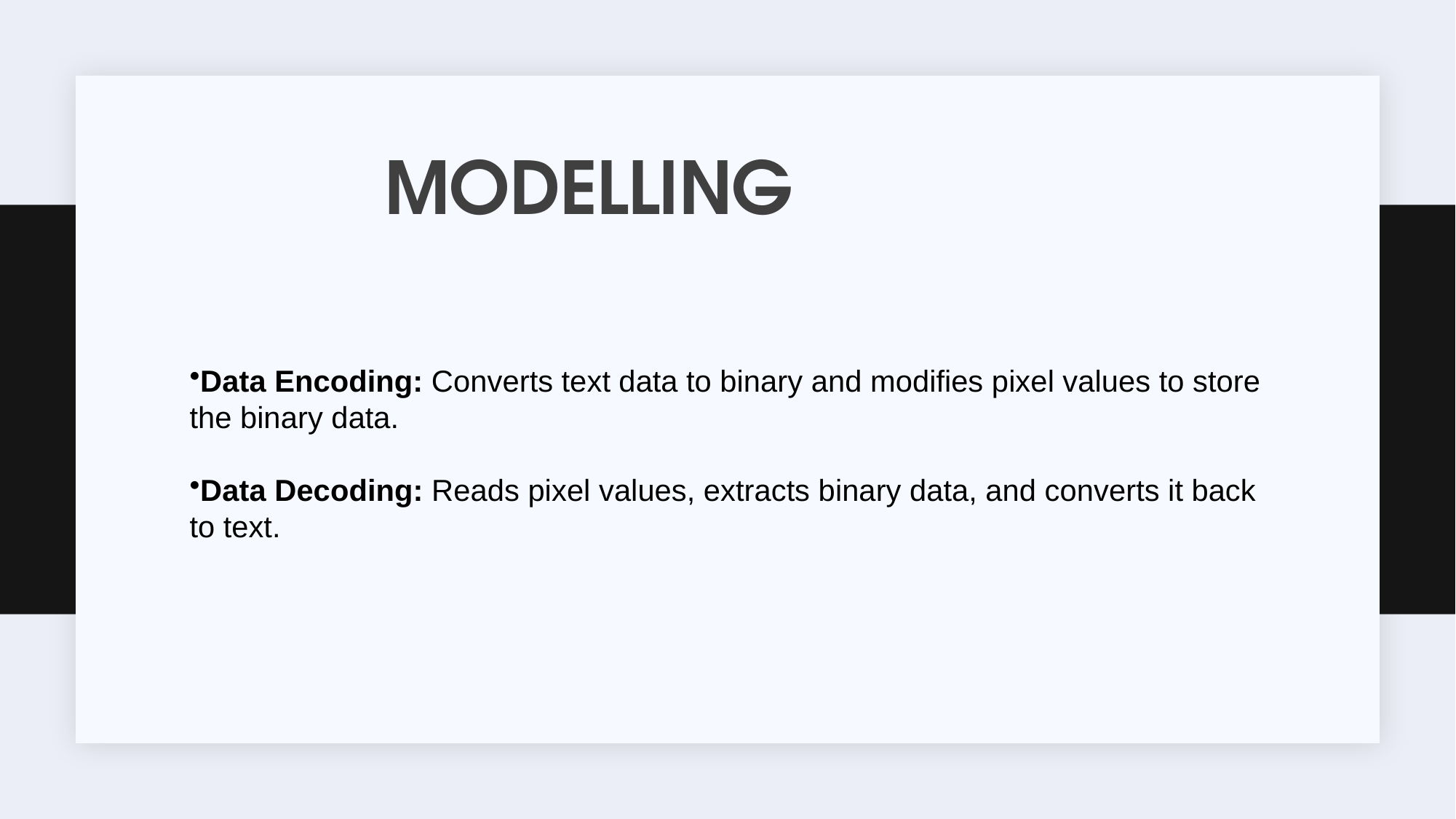

# MODELLING
Data Encoding: Converts text data to binary and modifies pixel values to store the binary data.

Data Decoding: Reads pixel values, extracts binary data, and converts it back to text.